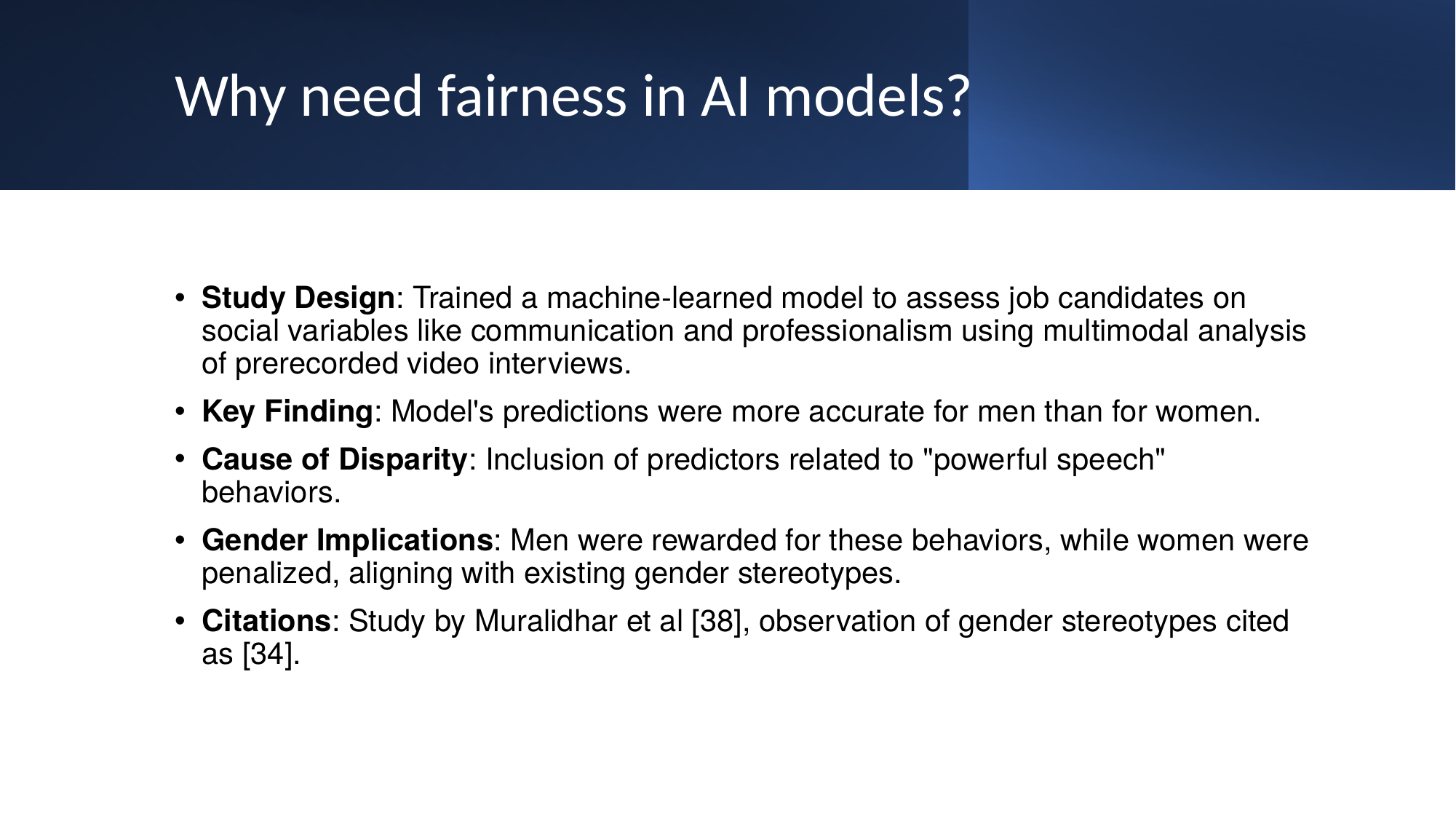

# Why need fairness in AI models?
Study Design: Trained a machine-learned model to assess job candidates on social variables like communication and professionalism using multimodal analysis of prerecorded video interviews.
Key Finding: Model's predictions were more accurate for men than for women.
Cause of Disparity: Inclusion of predictors related to "powerful speech" behaviors.
Gender Implications: Men were rewarded for these behaviors, while women were penalized, aligning with existing gender stereotypes.
Citations: Study by Muralidhar et al [38], observation of gender stereotypes cited as [34].